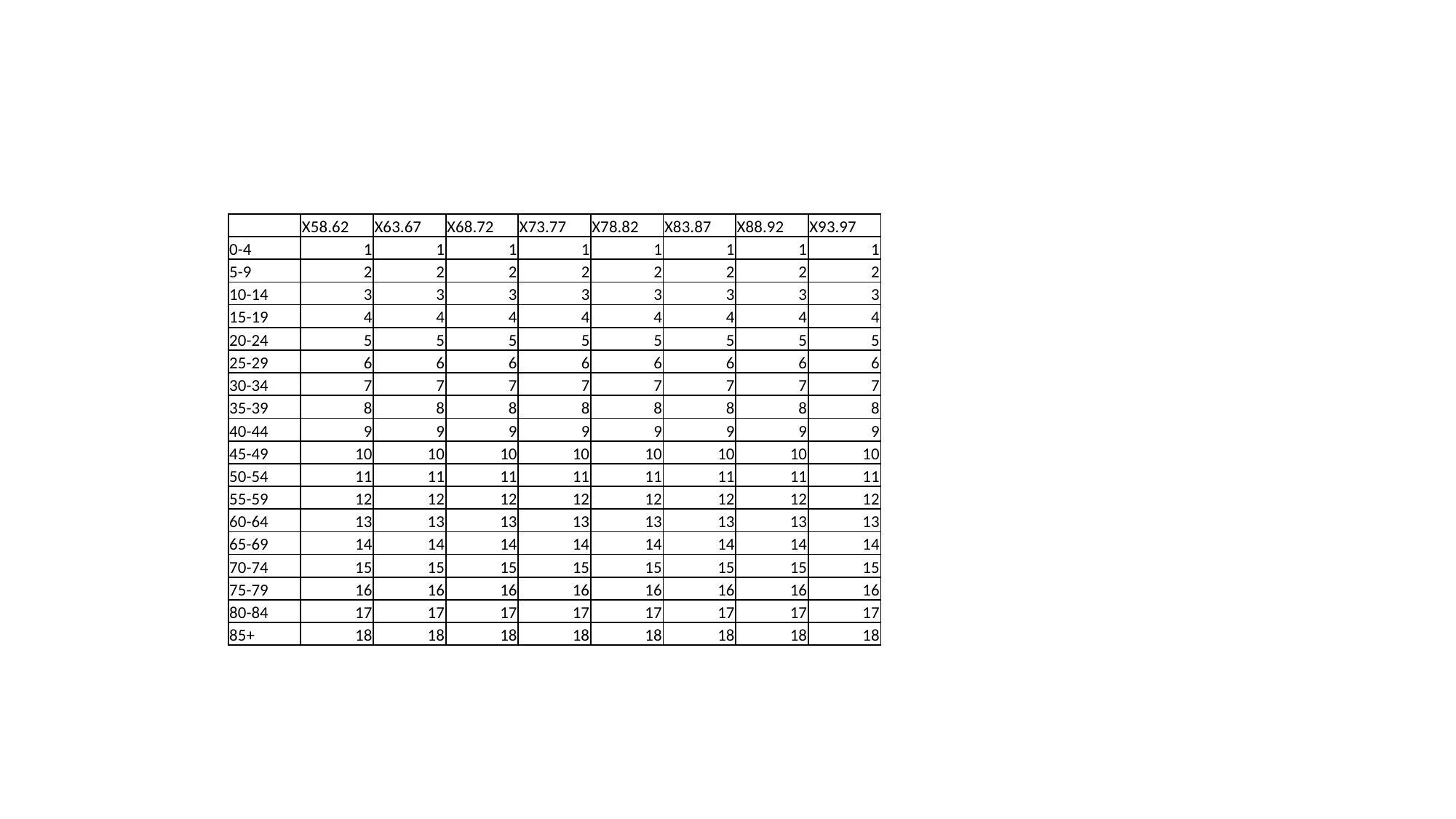

#
|  | X58.62 | X63.67 | X68.72 | X73.77 | X78.82 | X83.87 | X88.92 | X93.97 |
| --- | --- | --- | --- | --- | --- | --- | --- | --- |
| 0-4 | 1 | 1 | 1 | 1 | 1 | 1 | 1 | 1 |
| 5-9 | 2 | 2 | 2 | 2 | 2 | 2 | 2 | 2 |
| 10-14 | 3 | 3 | 3 | 3 | 3 | 3 | 3 | 3 |
| 15-19 | 4 | 4 | 4 | 4 | 4 | 4 | 4 | 4 |
| 20-24 | 5 | 5 | 5 | 5 | 5 | 5 | 5 | 5 |
| 25-29 | 6 | 6 | 6 | 6 | 6 | 6 | 6 | 6 |
| 30-34 | 7 | 7 | 7 | 7 | 7 | 7 | 7 | 7 |
| 35-39 | 8 | 8 | 8 | 8 | 8 | 8 | 8 | 8 |
| 40-44 | 9 | 9 | 9 | 9 | 9 | 9 | 9 | 9 |
| 45-49 | 10 | 10 | 10 | 10 | 10 | 10 | 10 | 10 |
| 50-54 | 11 | 11 | 11 | 11 | 11 | 11 | 11 | 11 |
| 55-59 | 12 | 12 | 12 | 12 | 12 | 12 | 12 | 12 |
| 60-64 | 13 | 13 | 13 | 13 | 13 | 13 | 13 | 13 |
| 65-69 | 14 | 14 | 14 | 14 | 14 | 14 | 14 | 14 |
| 70-74 | 15 | 15 | 15 | 15 | 15 | 15 | 15 | 15 |
| 75-79 | 16 | 16 | 16 | 16 | 16 | 16 | 16 | 16 |
| 80-84 | 17 | 17 | 17 | 17 | 17 | 17 | 17 | 17 |
| 85+ | 18 | 18 | 18 | 18 | 18 | 18 | 18 | 18 |